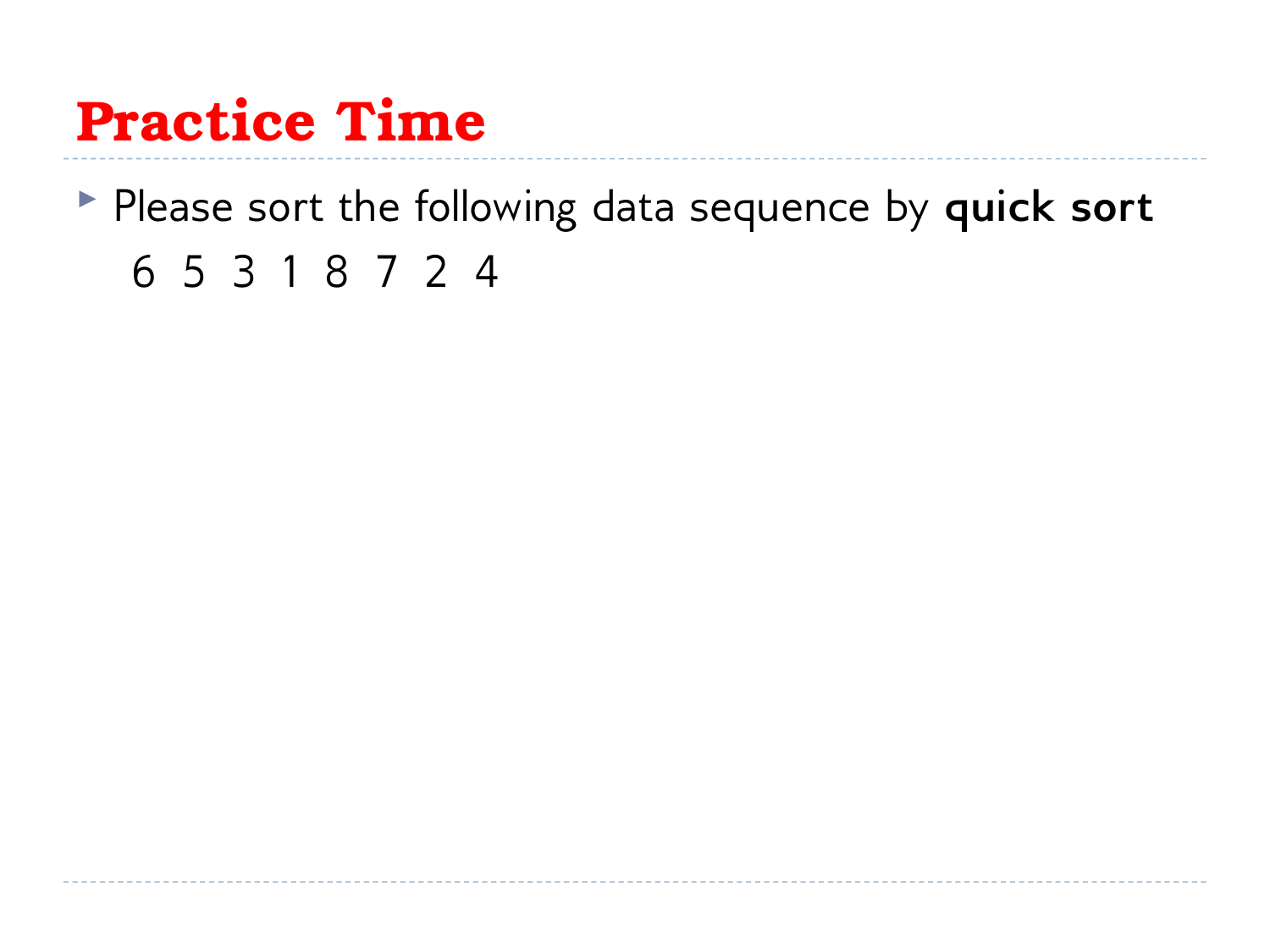

# Practice Time
Please sort the following data sequence by quick sort
    6  5  3  1  8  7  2  4